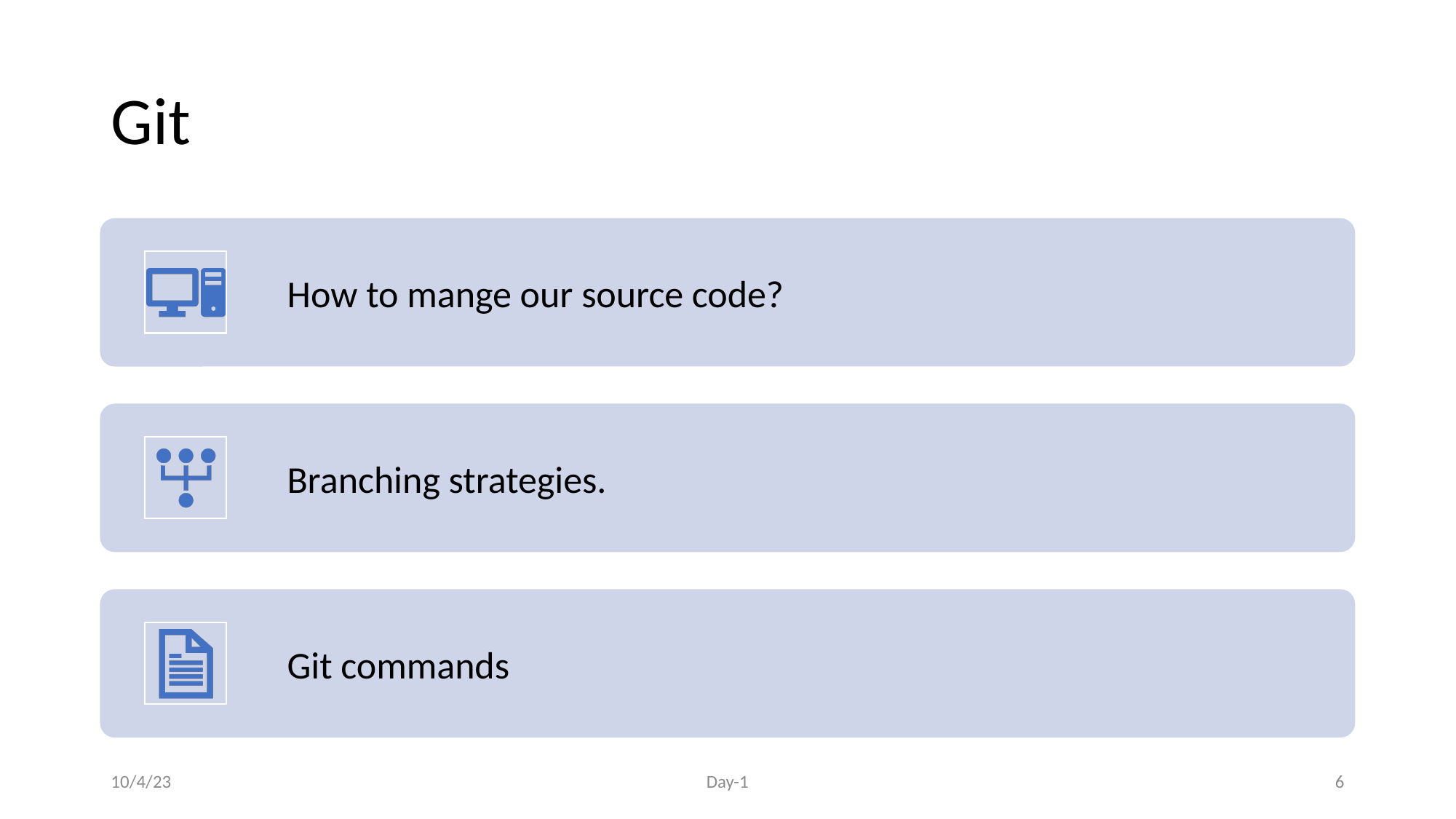

# Git
How to mange our source code?
Branching strategies.
Git commands
10/4/23
Day-1
6